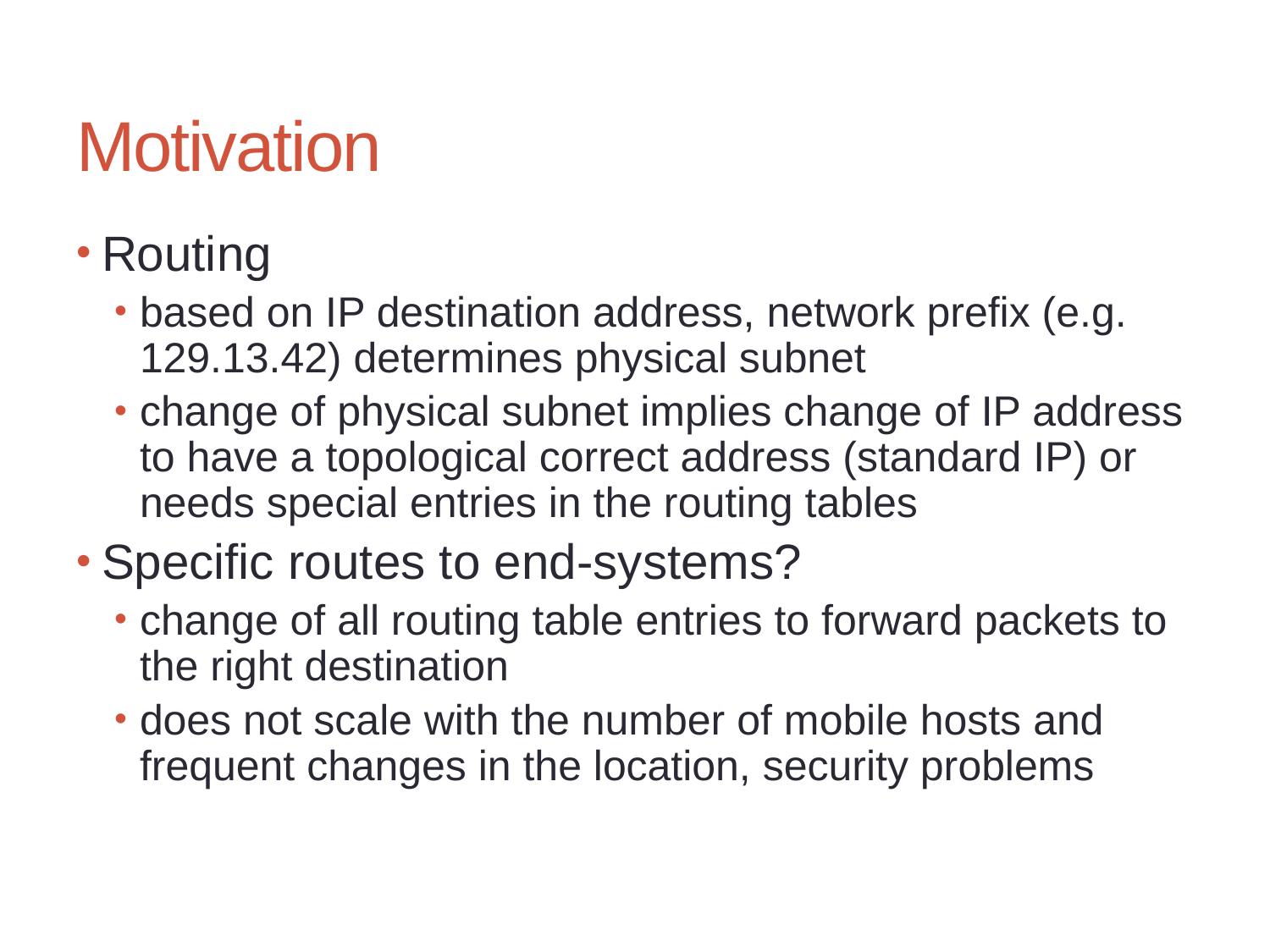

# Motivation
Routing
based on IP destination address, network prefix (e.g. 129.13.42) determines physical subnet
change of physical subnet implies change of IP address to have a topological correct address (standard IP) or needs special entries in the routing tables
Specific routes to end-systems?
change of all routing table entries to forward packets to the right destination
does not scale with the number of mobile hosts and frequent changes in the location, security problems